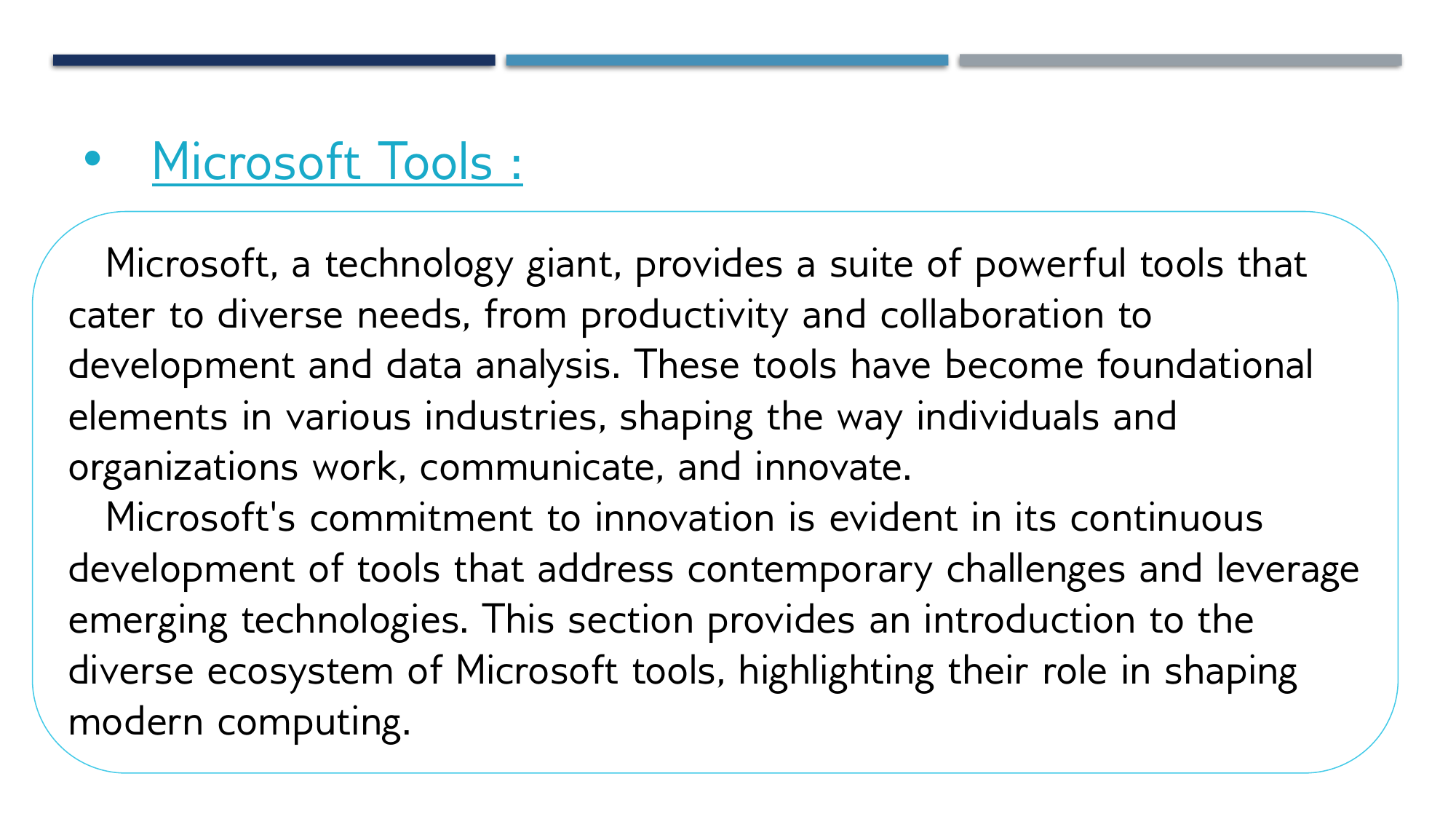

Microsoft Tools :

   Microsoft, a technology giant, provides a suite of powerful tools that cater to diverse needs, from productivity and collaboration to development and data analysis. These tools have become foundational elements in various industries, shaping the way individuals and organizations work, communicate, and innovate.
   Microsoft's commitment to innovation is evident in its continuous development of tools that address contemporary challenges and leverage emerging technologies. This section provides an introduction to the diverse ecosystem of Microsoft tools, highlighting their role in shaping modern computing.